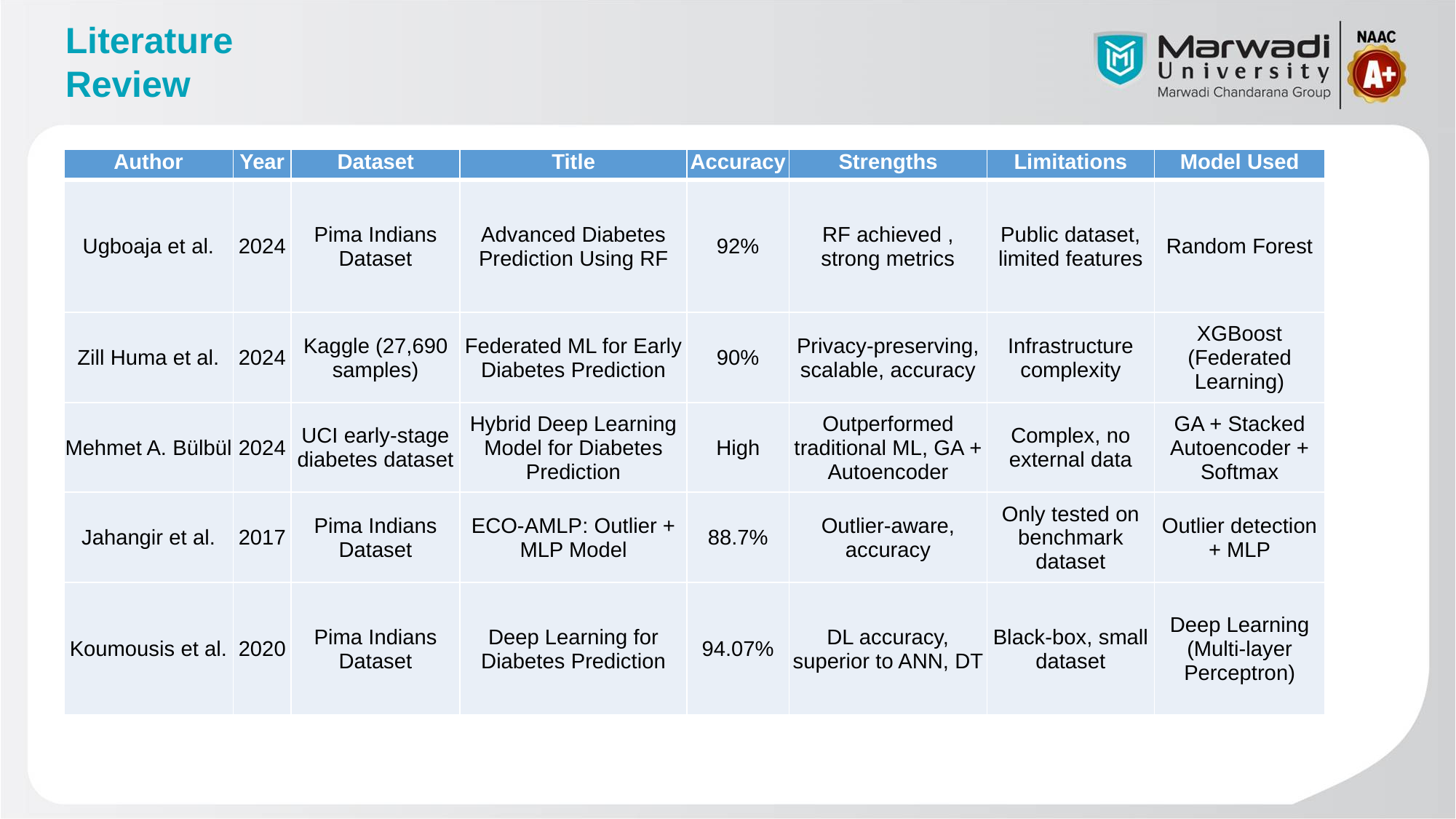

# Literature Review
| Author | Year | Dataset | Title | Accuracy | Strengths | Limitations | Model Used |
| --- | --- | --- | --- | --- | --- | --- | --- |
| Ugboaja et al. | 2024 | Pima Indians Dataset | Advanced Diabetes Prediction Using RF | 92% | RF achieved , strong metrics | Public dataset, limited features | Random Forest |
| Zill Huma et al. | 2024 | Kaggle (27,690 samples) | Federated ML for Early Diabetes Prediction | 90% | Privacy-preserving, scalable, accuracy | Infrastructure complexity | XGBoost (Federated Learning) |
| Mehmet A. Bülbül | 2024 | UCI early-stage diabetes dataset | Hybrid Deep Learning Model for Diabetes Prediction | High | Outperformed traditional ML, GA + Autoencoder | Complex, no external data | GA + Stacked Autoencoder + Softmax |
| Jahangir et al. | 2017 | Pima Indians Dataset | ECO-AMLP: Outlier + MLP Model | 88.7% | Outlier-aware, accuracy | Only tested on benchmark dataset | Outlier detection + MLP |
| Koumousis et al. | 2020 | Pima Indians Dataset | Deep Learning for Diabetes Prediction | 94.07% | DL accuracy, superior to ANN, DT | Black-box, small dataset | Deep Learning (Multi-layer Perceptron) |